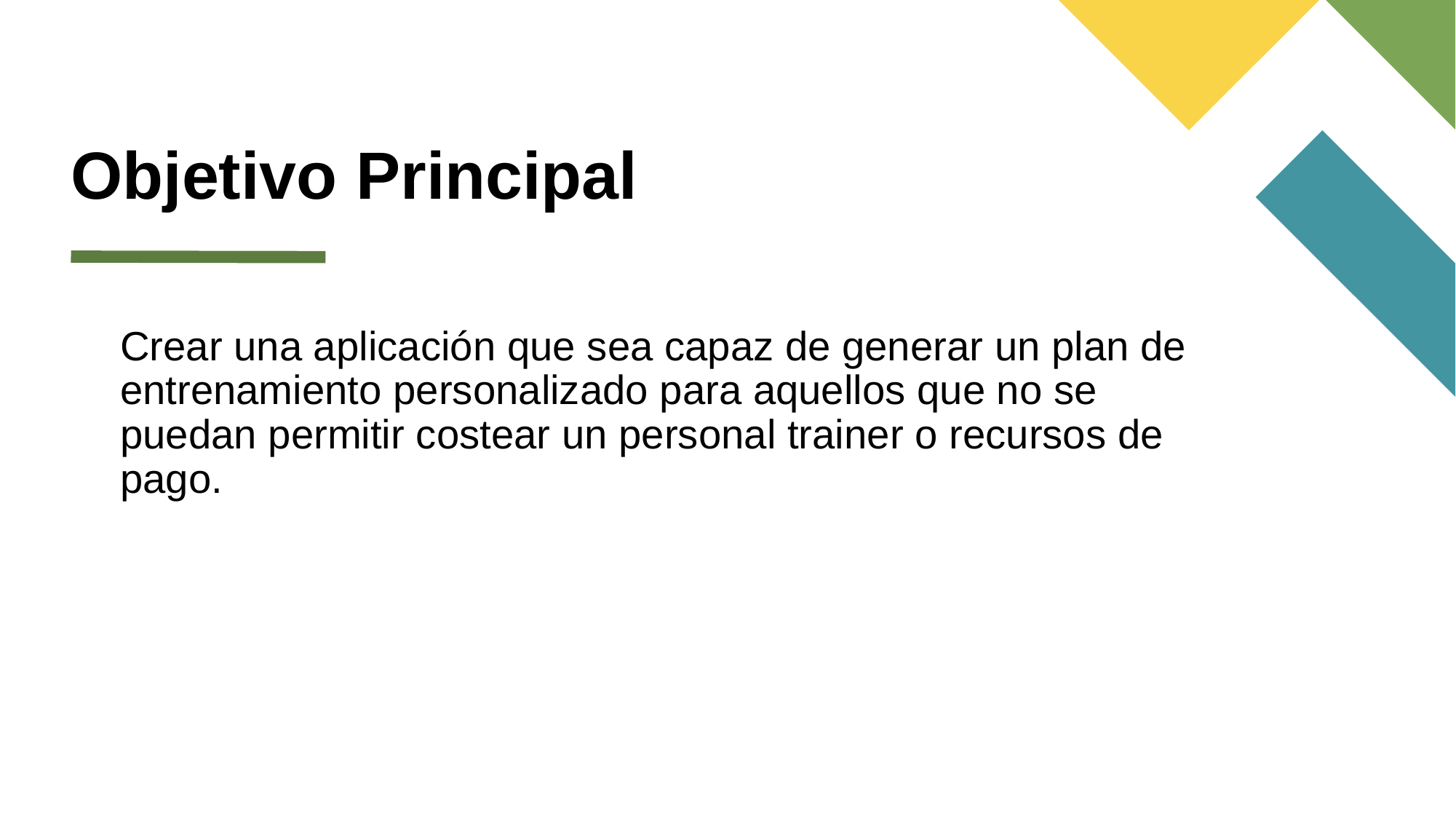

# Objetivo Principal
Crear una aplicación que sea capaz de generar un plan de entrenamiento personalizado para aquellos que no se puedan permitir costear un personal trainer o recursos de pago.